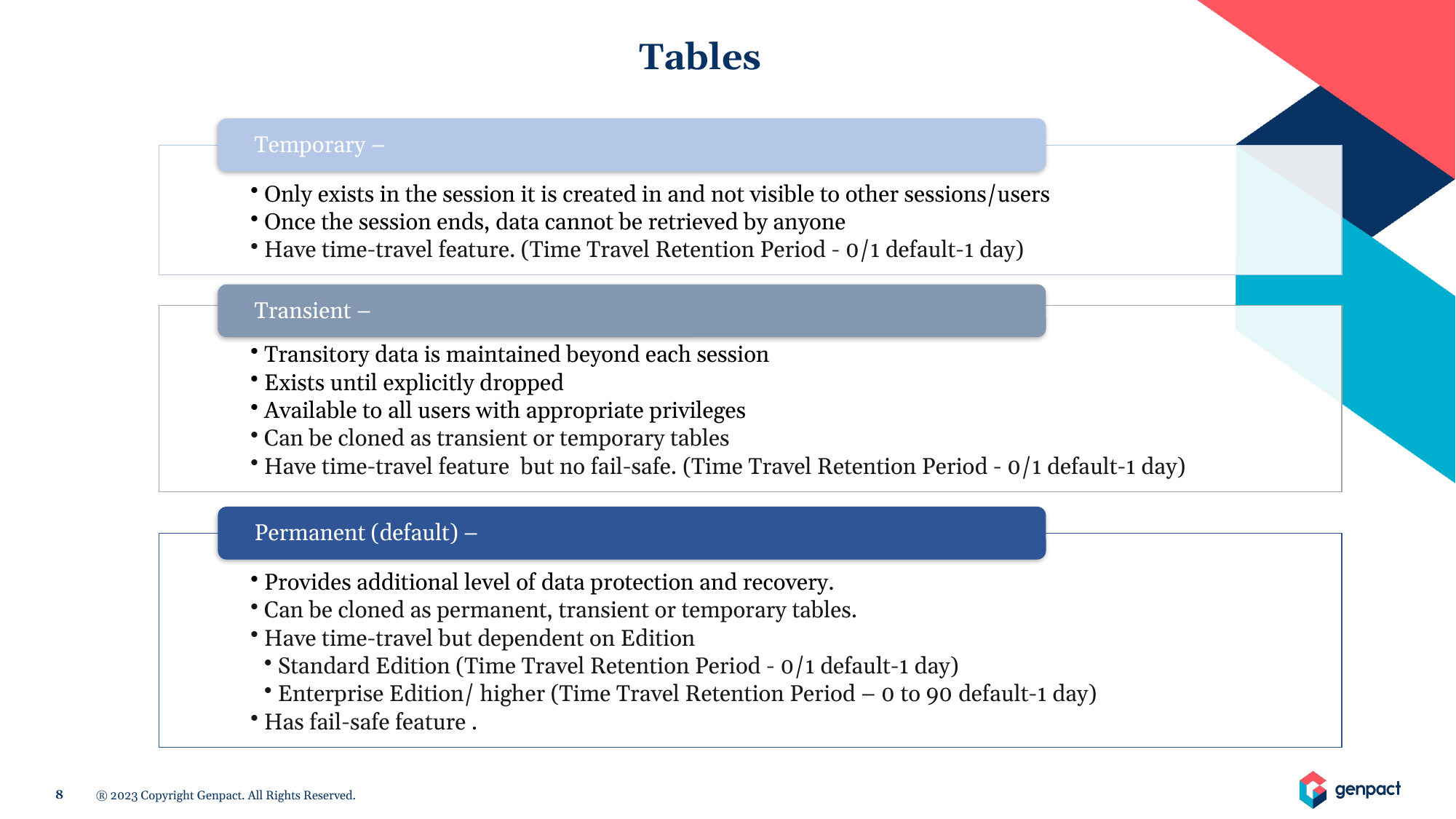

Tables
Only exists in the session it is created in and not visible to other sessions/users
Once the session ends, data cannot be retrieved by anyone
Have time-travel feature. (Time Travel Retention Period - 0/1 default-1 day)
Temporary –
Transitory data is maintained beyond each session
Exists until explicitly dropped
Available to all users with appropriate privileges
Can be cloned as transient or temporary tables
Have time-travel feature  but no fail-safe. (Time Travel Retention Period - 0/1 default-1 day)
Transient –
Provides additional level of data protection and recovery.
Can be cloned as permanent, transient or temporary tables.
Have time-travel but dependent on Edition
Standard Edition (Time Travel Retention Period - 0/1 default-1 day)
Enterprise Edition/ higher (Time Travel Retention Period – 0 to 90 default-1 day)
Has fail-safe feature .
Permanent (default) –